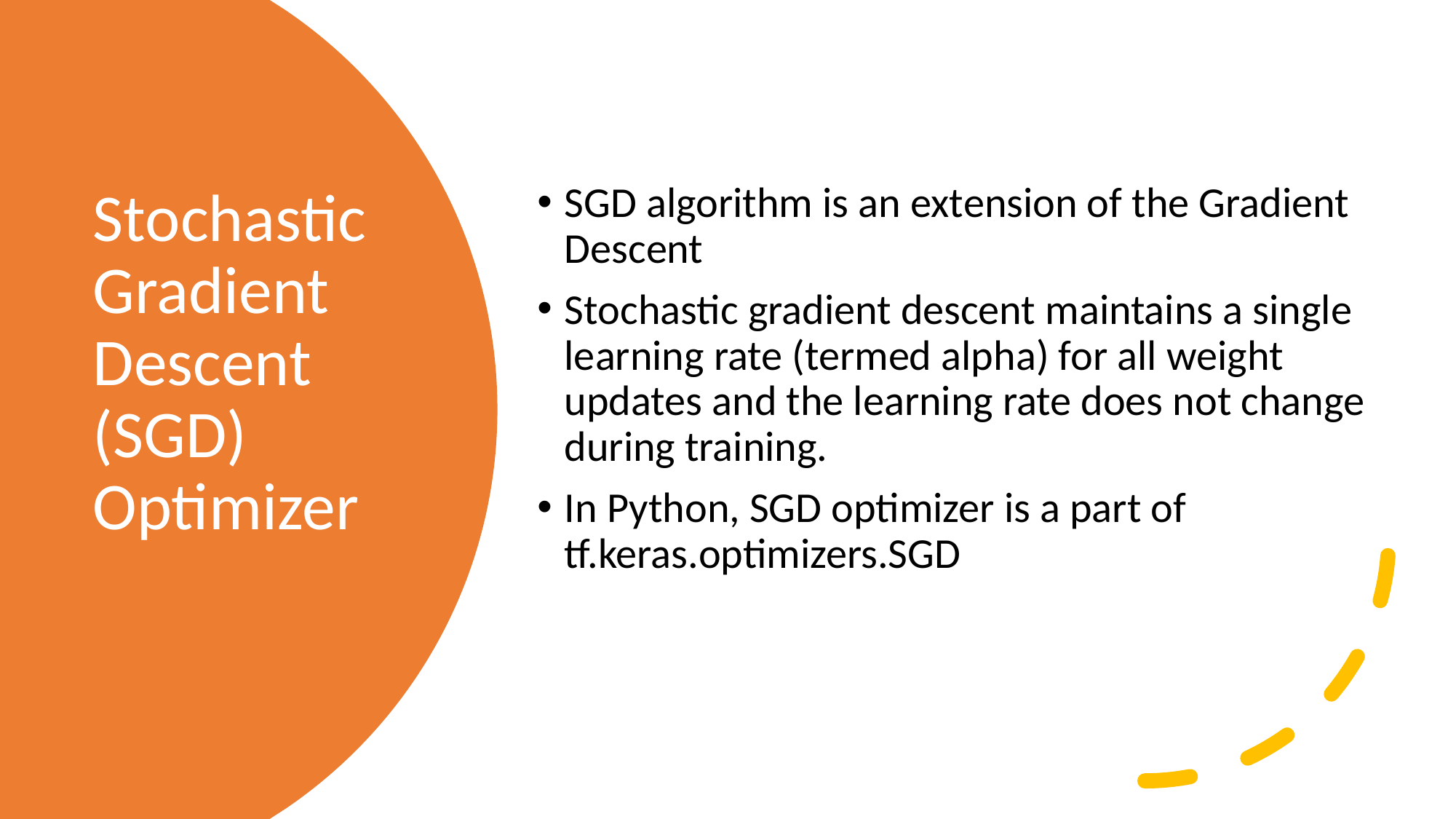

SGD algorithm is an extension of the Gradient Descent
Stochastic gradient descent maintains a single learning rate (termed alpha) for all weight updates and the learning rate does not change during training.
In Python, SGD optimizer is a part of tf.keras.optimizers.SGD

# Stochastic Gradient Descent (SGD) Optimizer